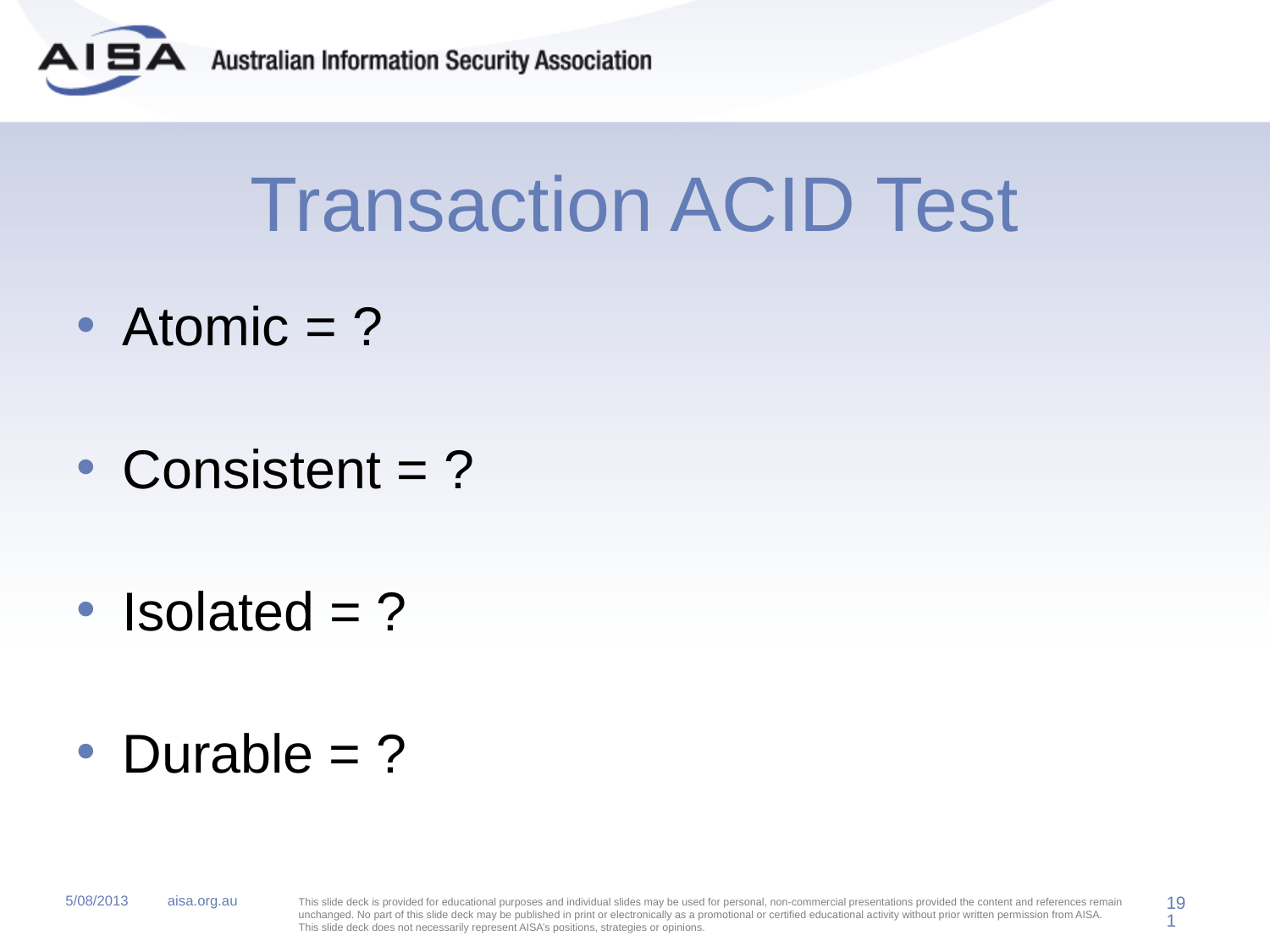

# Transaction ACID Test
Atomic = ?
Consistent = ?
Isolated = ?
Durable = ?